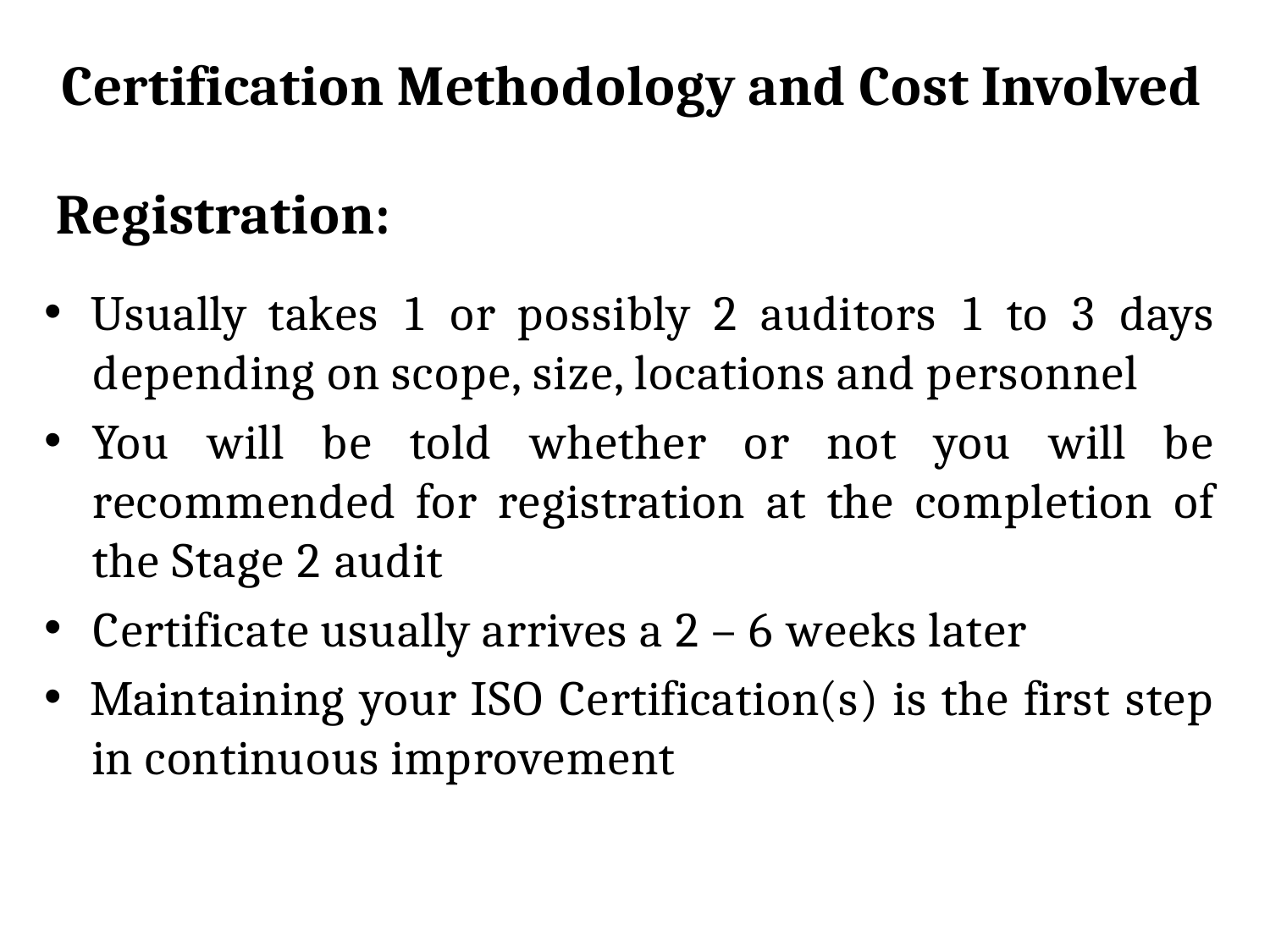

# Certification Methodology and Cost Involved
Registration:
Usually takes 1 or possibly 2 auditors 1 to 3 days depending on scope, size, locations and personnel
You will be told whether or not you will be recommended for registration at the completion of the Stage 2 audit
Certificate usually arrives a 2 – 6 weeks later
Maintaining your ISO Certification(s) is the first step in continuous improvement